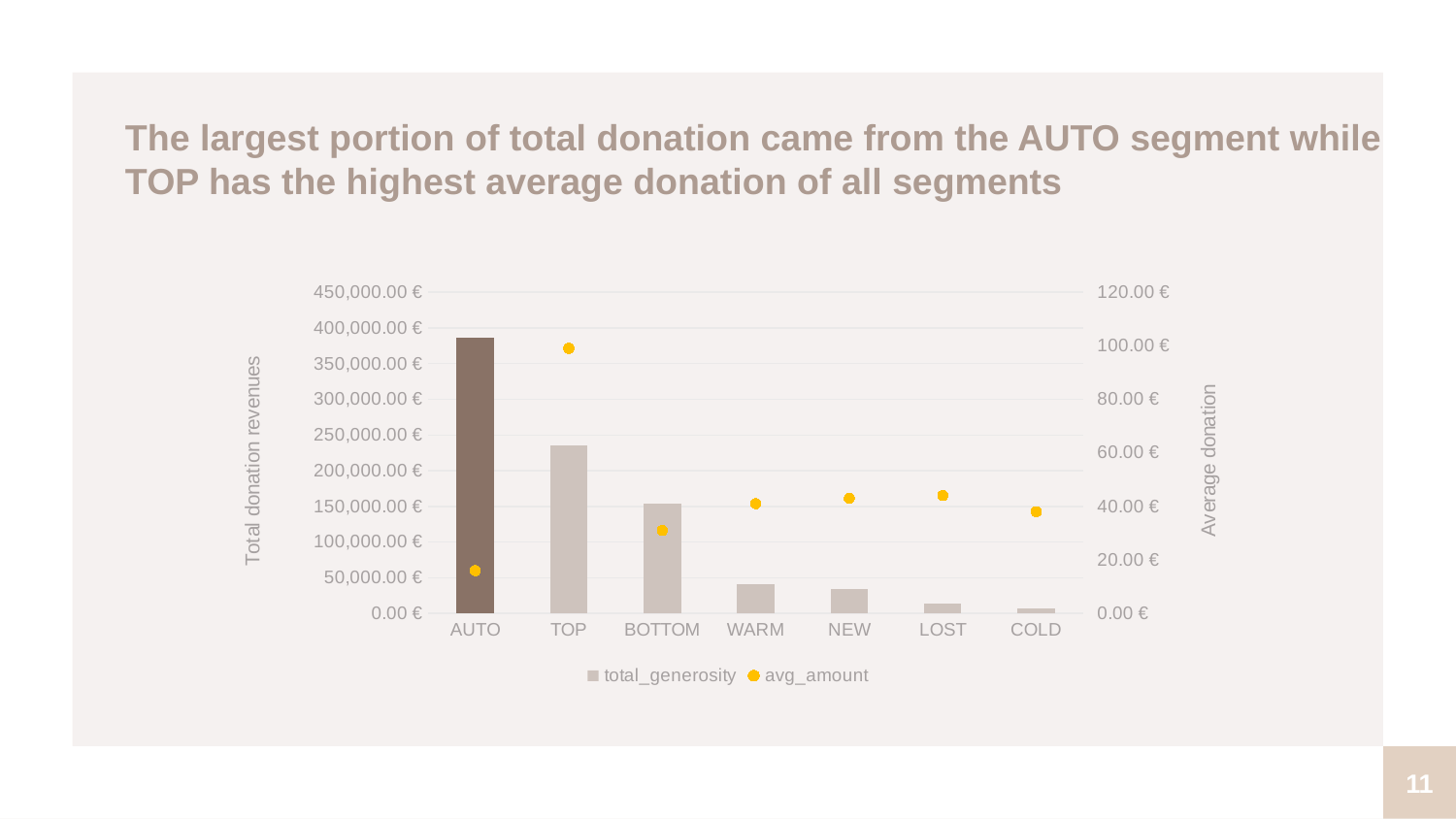

The largest portion of total donation came from the AUTO segment while TOP has the highest average donation of all segments

### Chart

| Category | total_generosity | avg_amount |
|---|---|---|
| AUTO | 386911.0 | 16.0 |
| TOP | 235616.0 | 99.0 |
| BOTTOM | 154153.0 | 31.0 |
| WARM | 40608.0 | 41.0 |
| NEW | 34820.0 | 43.0 |
| LOST | 13493.0 | 44.0 |
| COLD | 7764.0 | 38.0 |
11